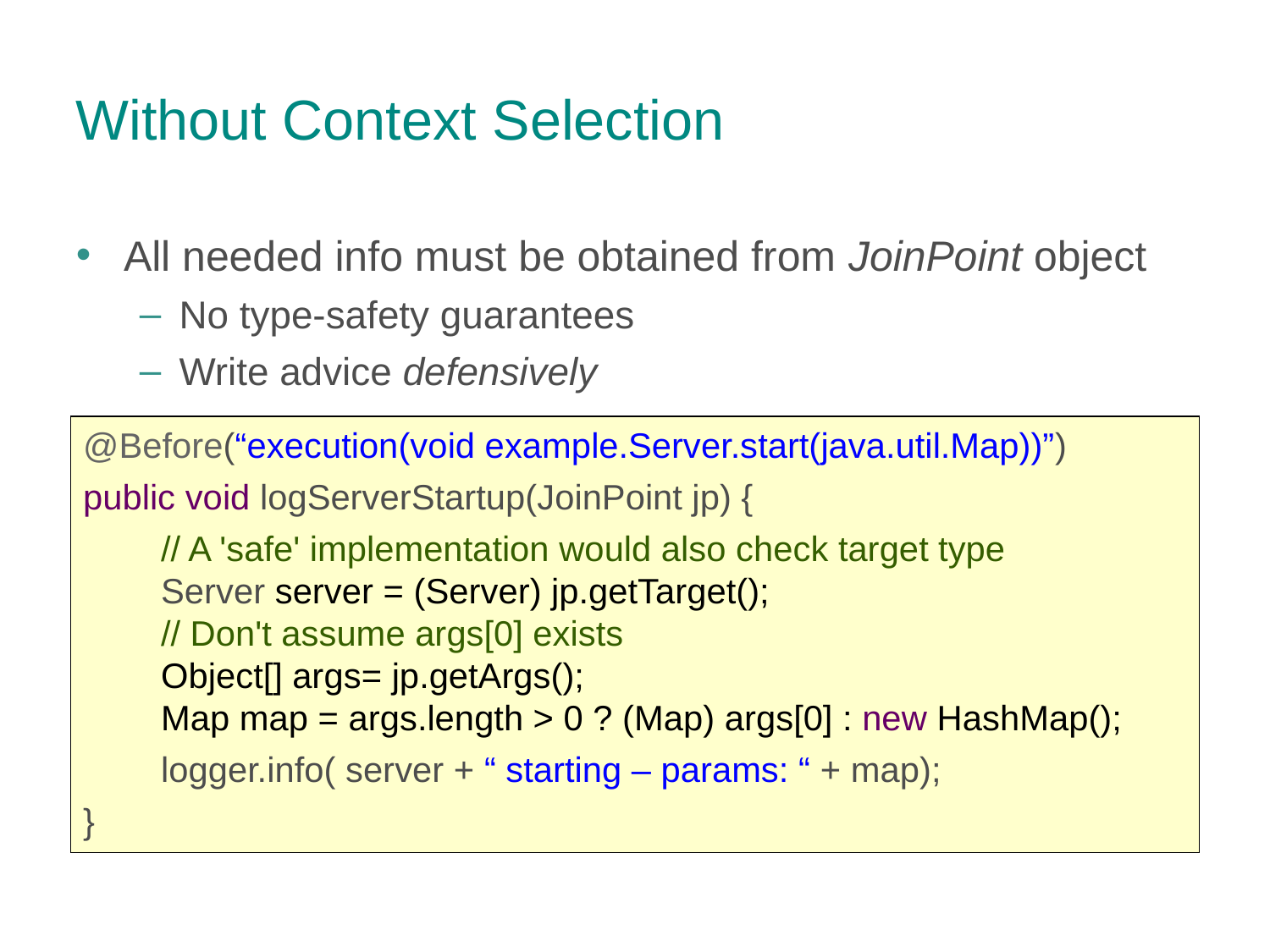

Without Context Selection
All needed info must be obtained from JoinPoint object
No type-safety guarantees
Write advice defensively
@Before(“execution(void example.Server.start(java.util.Map))”)
public void logServerStartup(JoinPoint jp) {
        // A 'safe' implementation would also check target type
        Server server = (Server) jp.getTarget();
        // Don't assume args[0] exists
        Object[] args= jp.getArgs();
        Map map = args.length > 0 ? (Map) args[0] : new HashMap();
        logger.info( server + “ starting – params: “ + map);
}